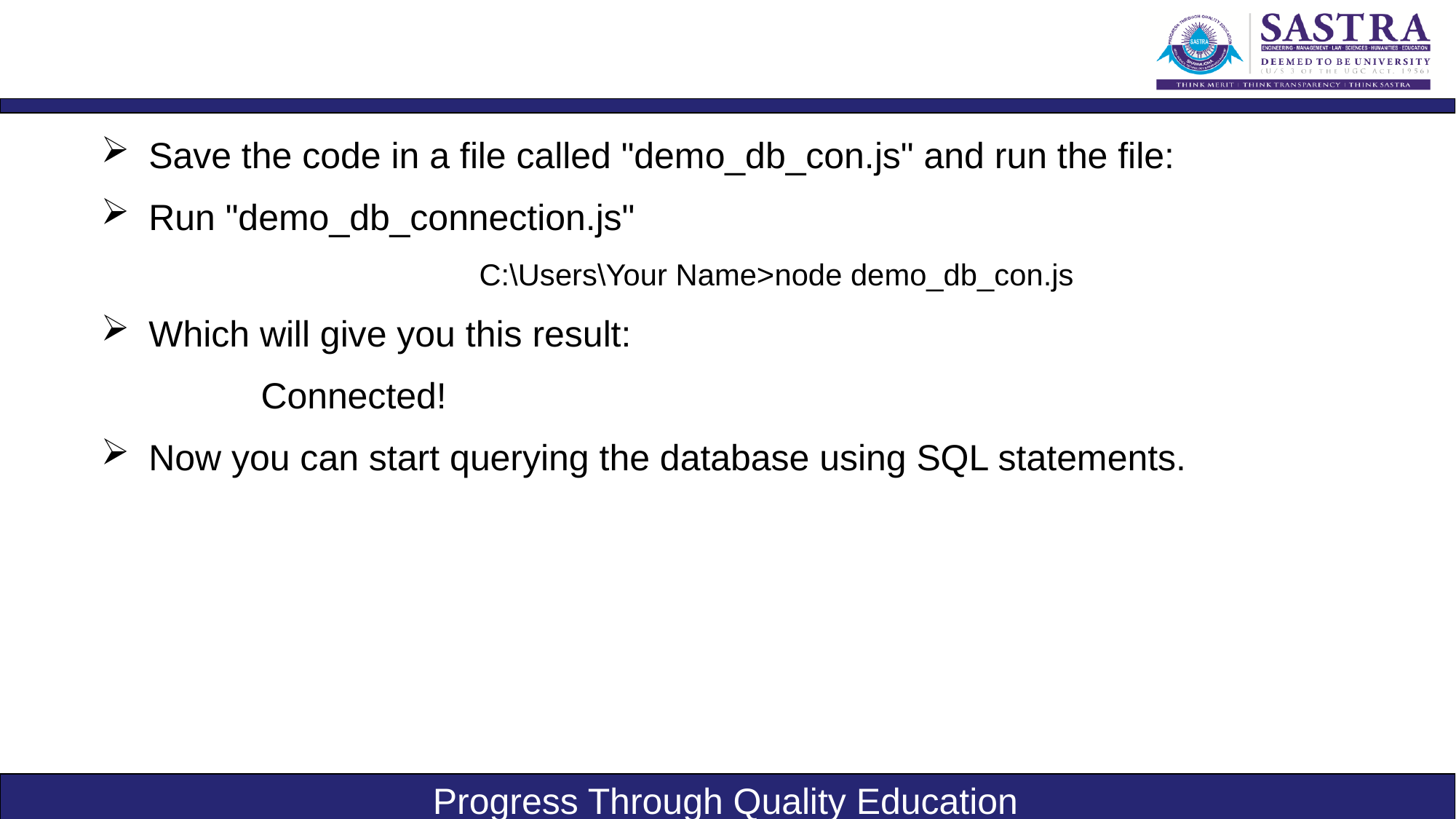

#
Save the code in a file called "demo_db_con.js" and run the file:
Run "demo_db_connection.js"
				C:\Users\Your Name>node demo_db_con.js
Which will give you this result:
		Connected!
Now you can start querying the database using SQL statements.